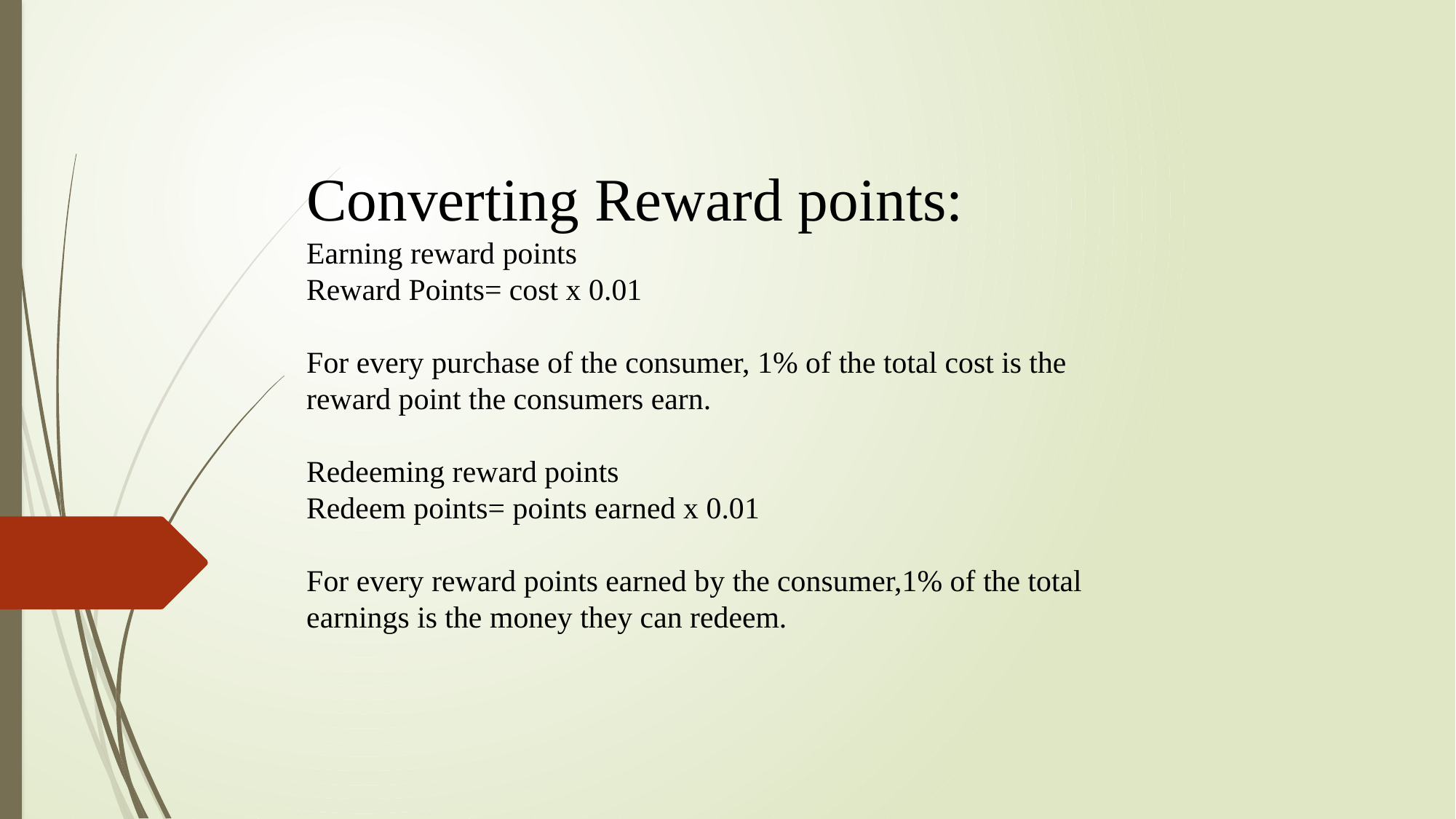

Converting Reward points:
Earning reward points
Reward Points= cost x 0.01

For every purchase of the consumer, 1% of the total cost is the reward point the consumers earn.

Redeeming reward points
Redeem points= points earned x 0.01

For every reward points earned by the consumer,1% of the total earnings is the money they can redeem.